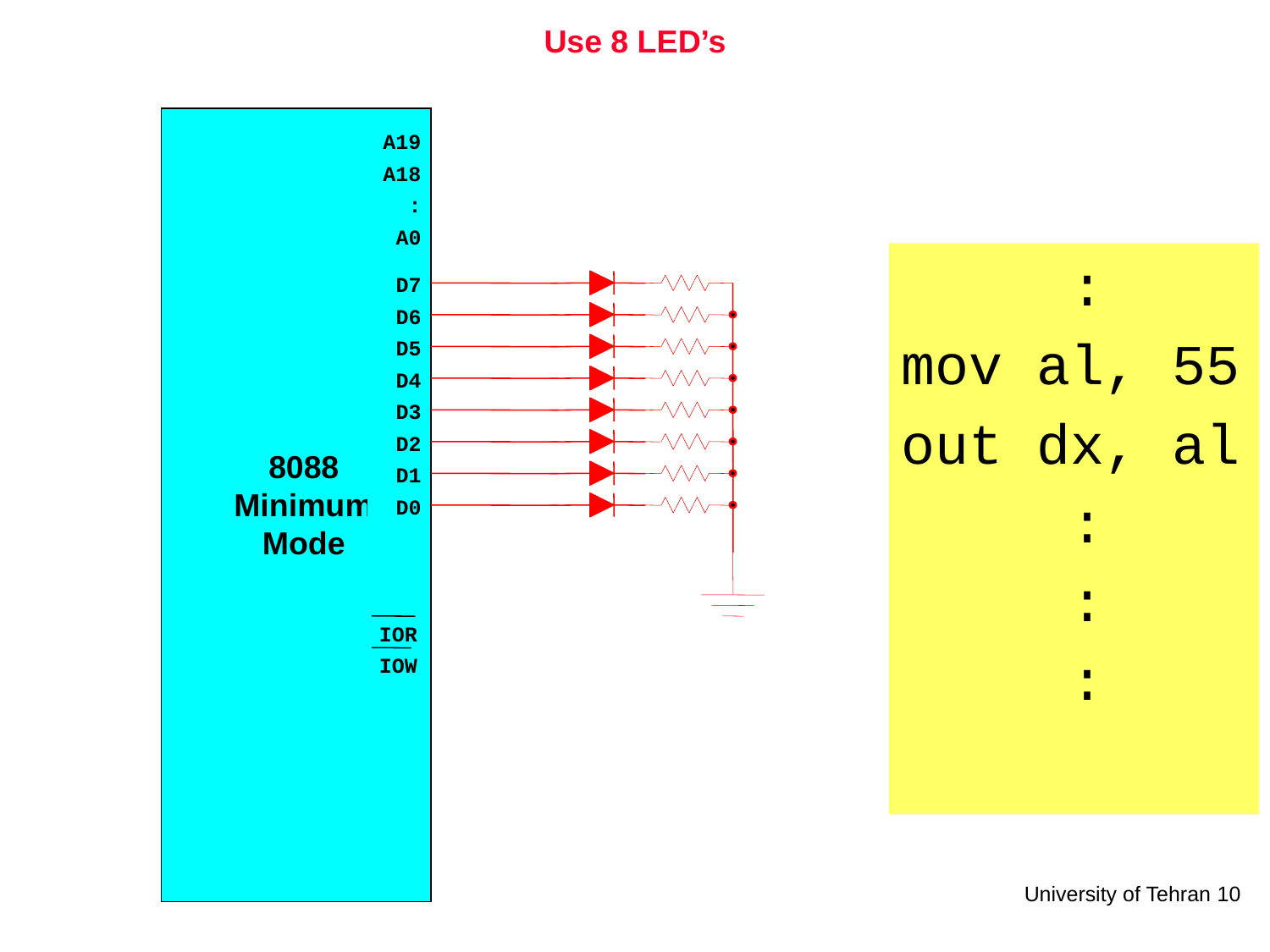

# Use 8 LED’s

A19

A18

:

A0
     :
mov al, 55
out dx, al
     :
     :
     :

D7

D6

D5

D4

D3

D2
8088

D1
Minimum

D0
Mode

IOR

IOW